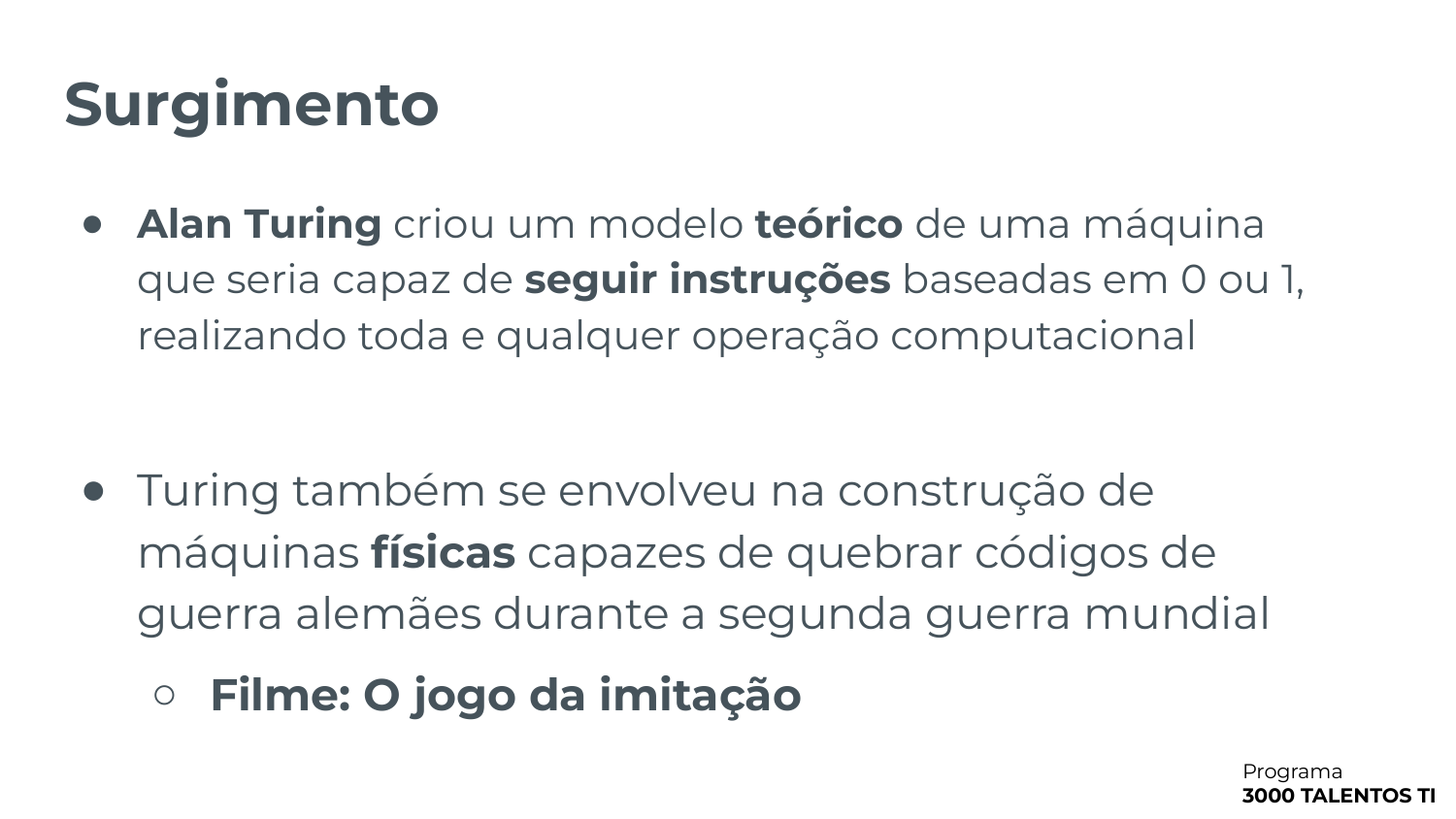

# Surgimento 🥳
Alan Turing criou um modelo teórico de uma máquina que seria capaz de seguir instruções baseadas em 0 ou 1, realizando toda e qualquer operação computacional

Turing também se envolveu na construção de máquinas físicas capazes de quebrar códigos de guerra alemães durante a segunda guerra mundial
Filme: O jogo da imitação